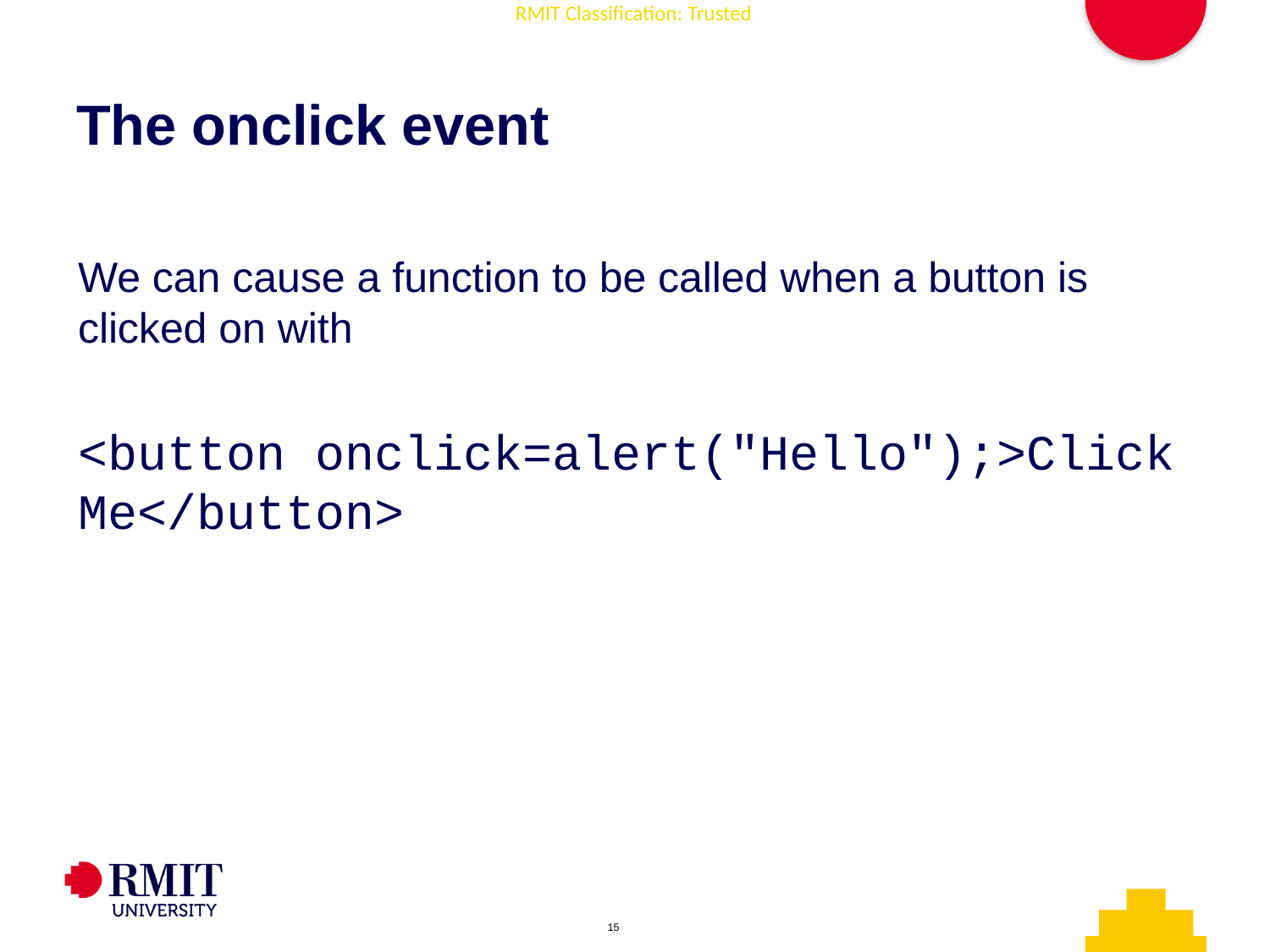

# The onclick event
We can cause a function to be called when a button is clicked on with

<button onclick=alert("Hello");>Click Me</button>
AD006 Associate Degree in IT